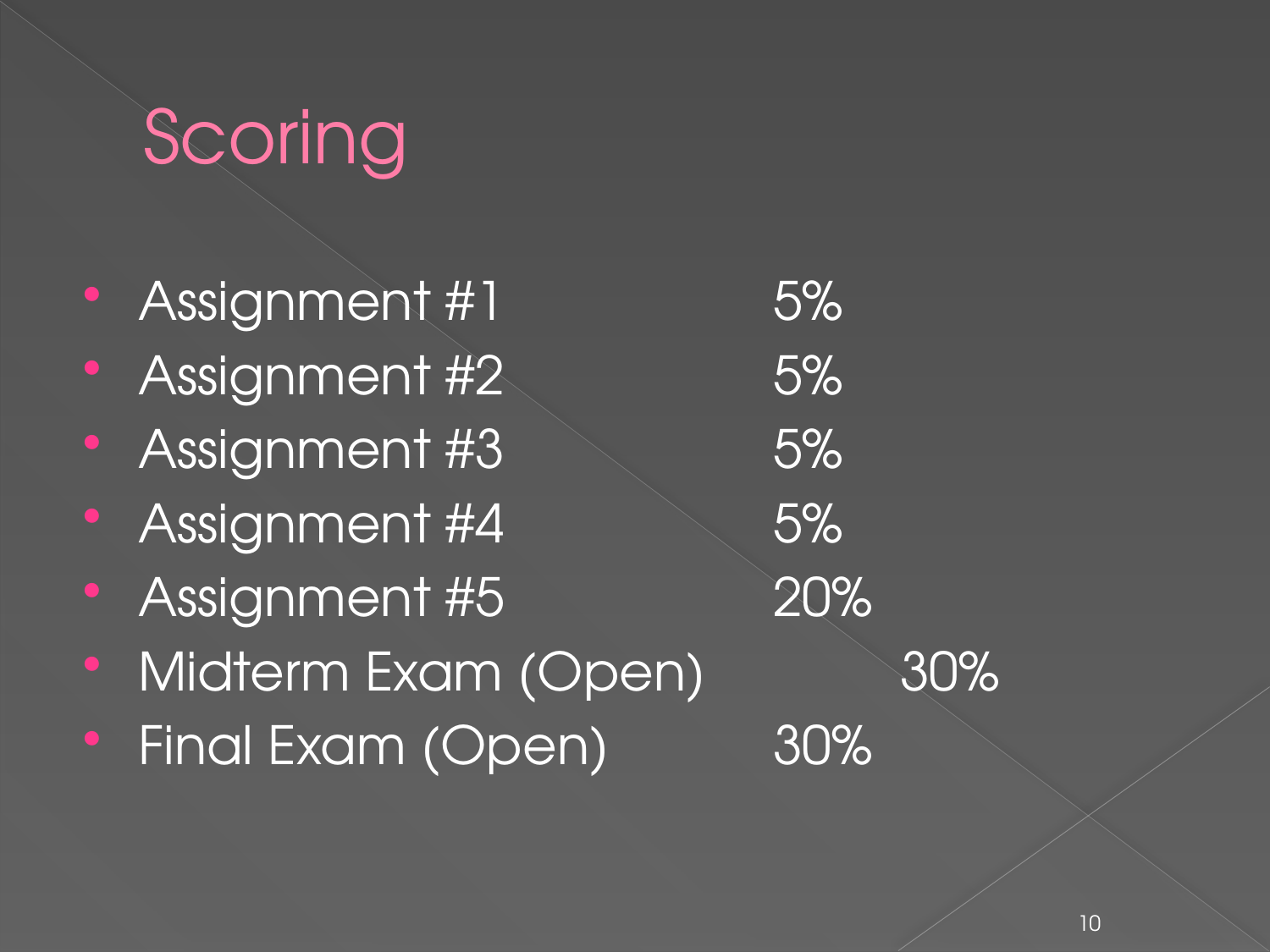

# Scoring
Assignment #1			5%
Assignment #2			5%
Assignment #3			5%
Assignment #4			5%
Assignment #5			20%
Midterm Exam (Open)		30%
Final Exam (Open)		30%
10